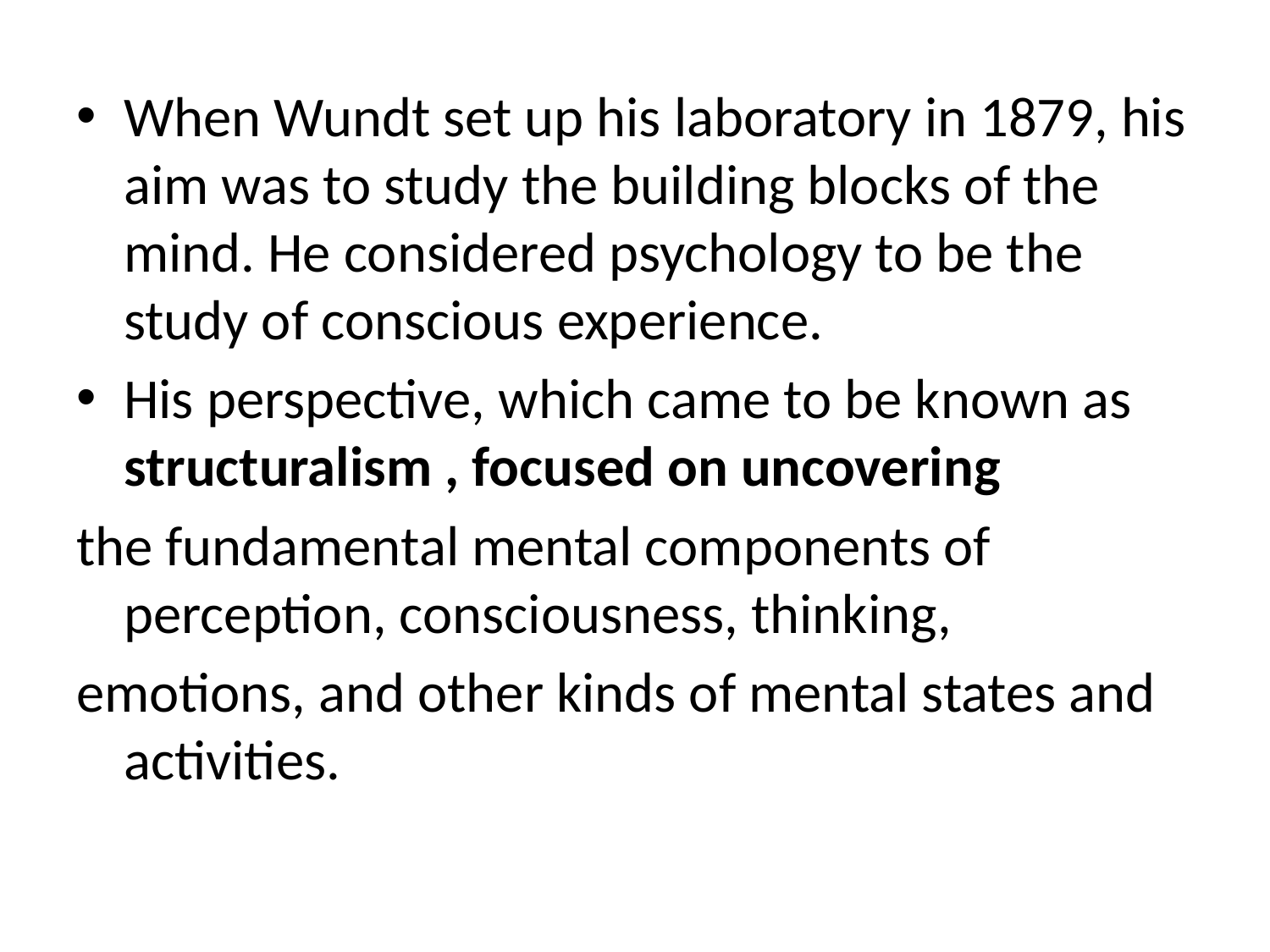

When Wundt set up his laboratory in 1879, his aim was to study the building blocks of the mind. He considered psychology to be the study of conscious experience.
His perspective, which came to be known as structuralism , focused on uncovering
the fundamental mental components of perception, consciousness, thinking,
emotions, and other kinds of mental states and activities.